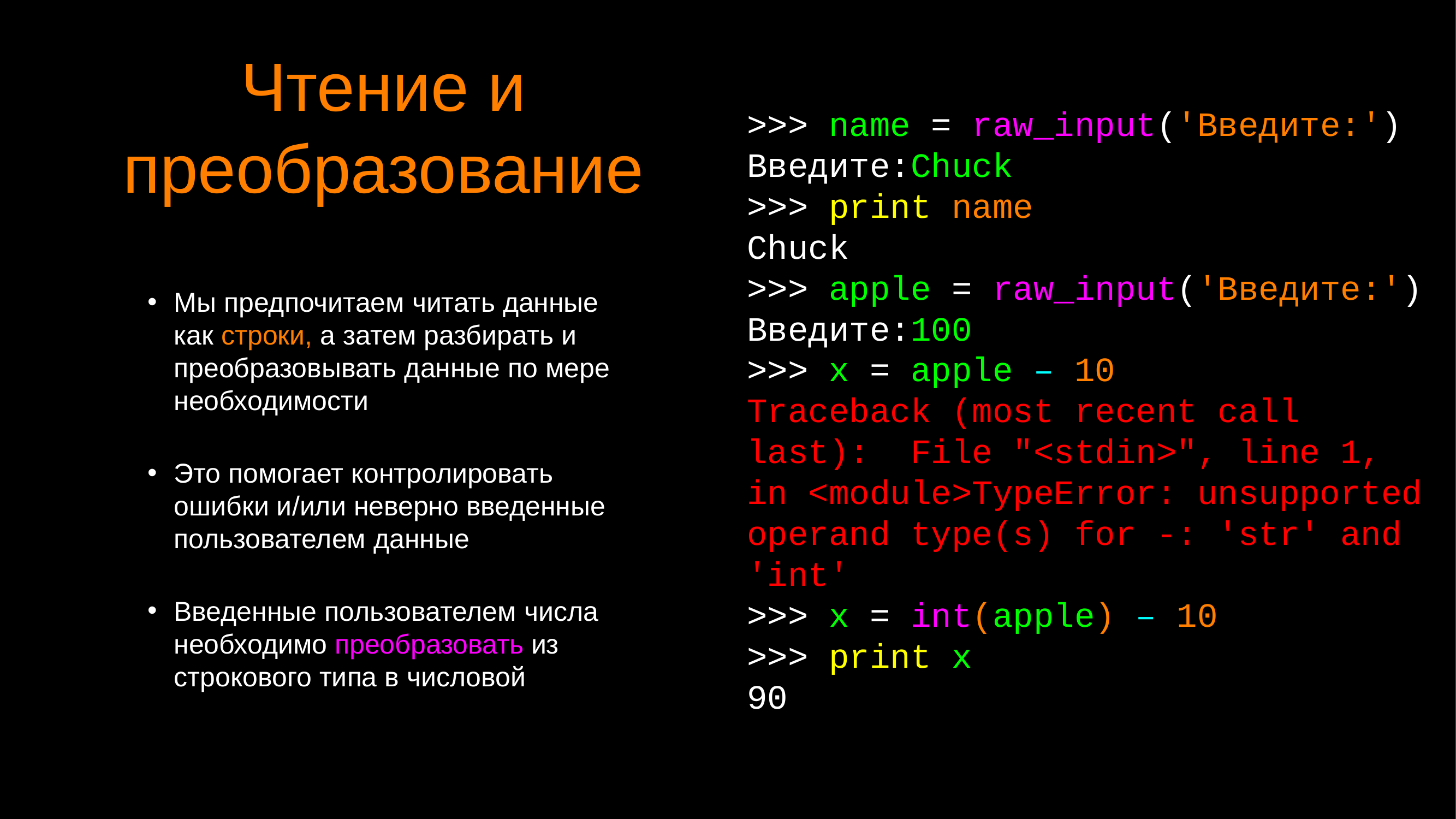

# Чтение и преобразование
>>> name = raw_input('Введите:')
Введите:Chuck
>>> print name
Chuck
>>> apple = raw_input('Введите:')
Введите:100
>>> x = apple – 10
Traceback (most recent call last):  File "<stdin>", line 1, in <module>TypeError: unsupported operand type(s) for -: 'str' and 'int'
>>> x = int(apple) – 10
>>> print x
90
Мы предпочитаем читать данные как строки, а затем разбирать и преобразовывать данные по мере необходимости
Это помогает контролировать ошибки и/или неверно введенные пользователем данные
Введенные пользователем числа необходимо преобразовать из строкового типа в числовой